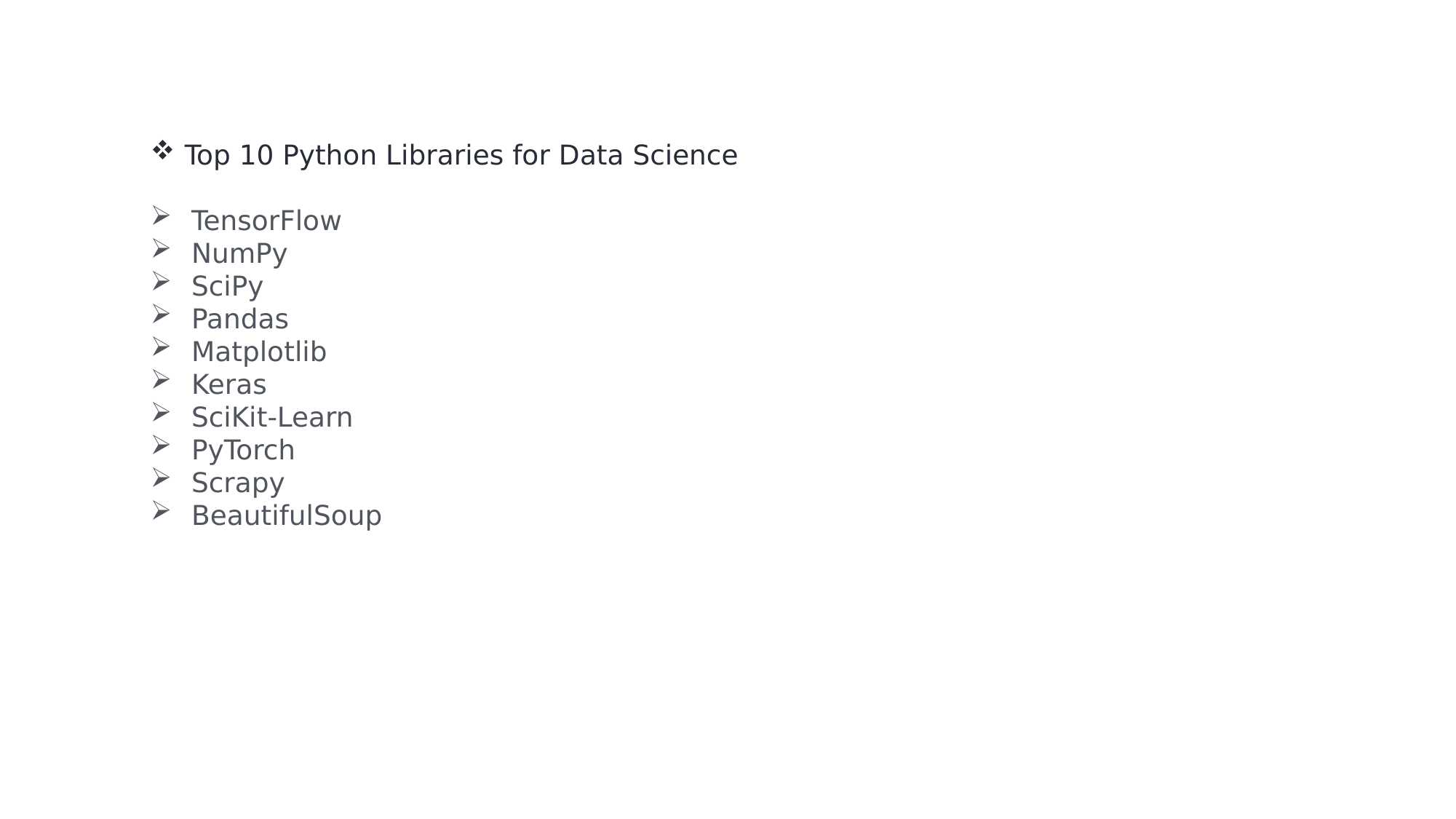

Top 10 Python Libraries for Data Science

TensorFlow
NumPy
SciPy
Pandas
Matplotlib
Keras
SciKit-Learn
PyTorch
Scrapy
BeautifulSoup